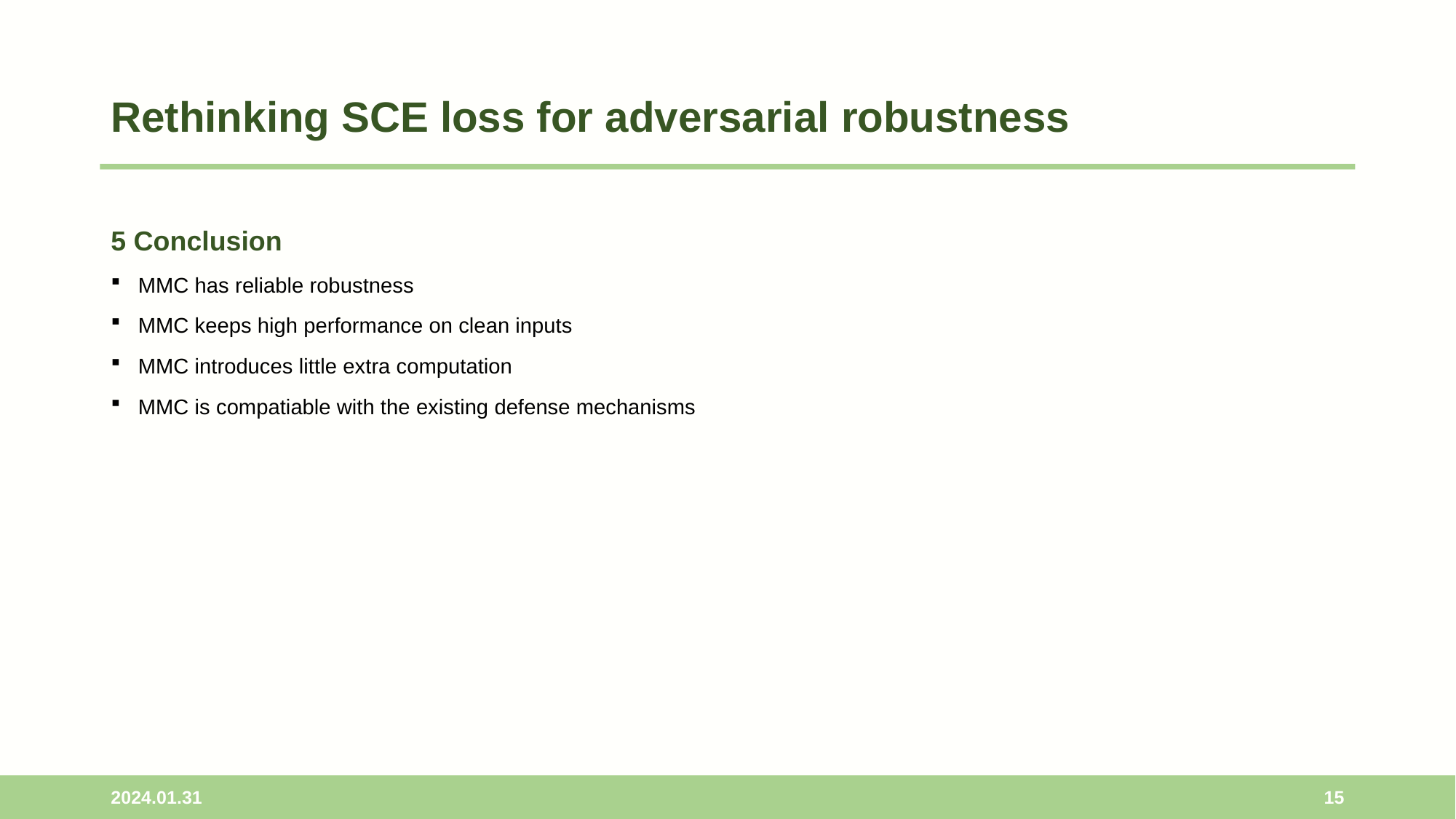

# Rethinking SCE loss for adversarial robustness
5 Conclusion
MMC has reliable robustness
MMC keeps high performance on clean inputs
MMC introduces little extra computation
MMC is compatiable with the existing defense mechanisms
2024.01.31
15